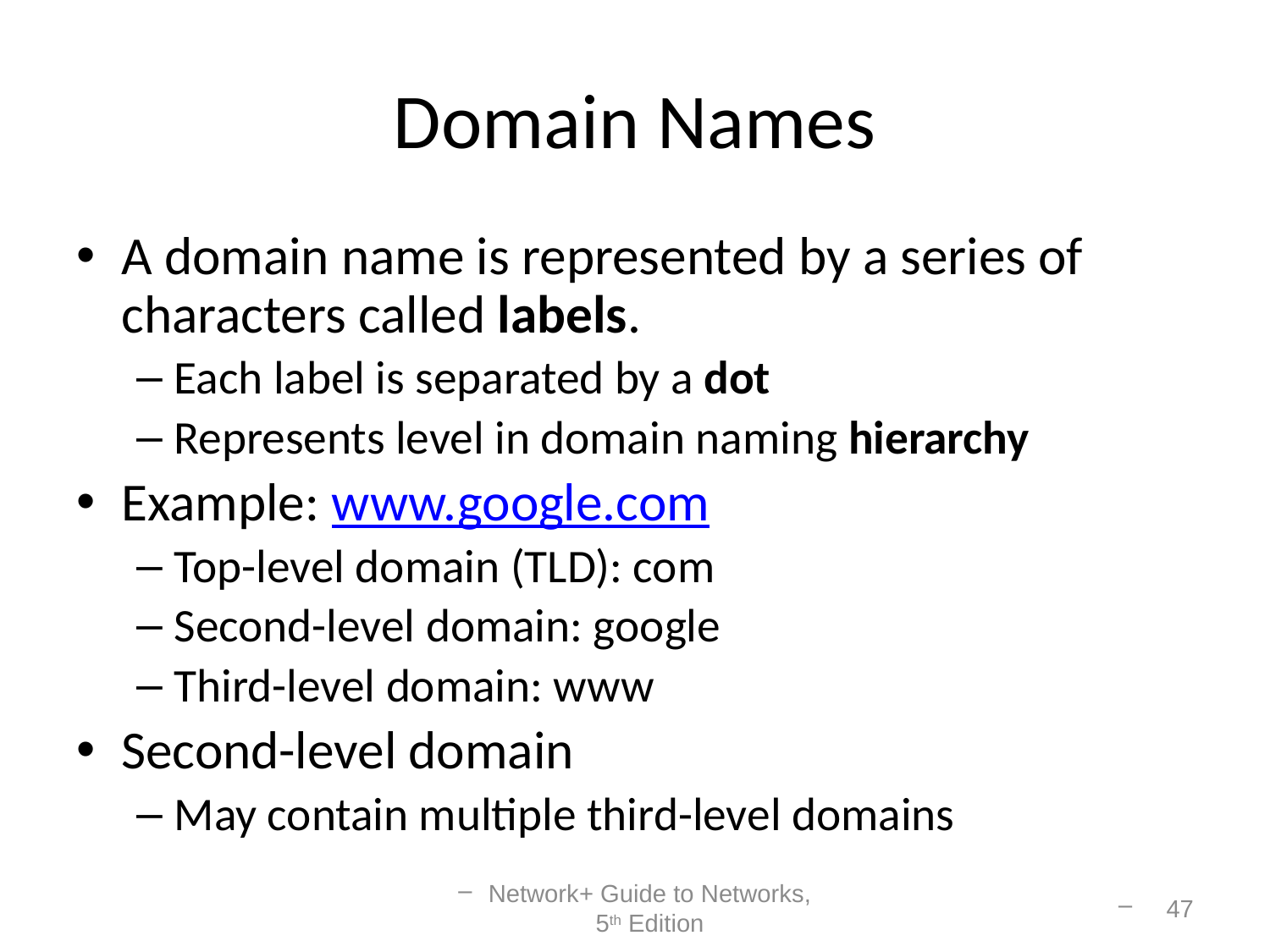

# Domain Names
A domain name is represented by a series of characters called labels.
Each label is separated by a dot
Represents level in domain naming hierarchy
Example: www.google.com
Top-level domain (TLD): com
Second-level domain: google
Third-level domain: www
Second-level domain
May contain multiple third-level domains
Network+ Guide to Networks, 5th Edition
47